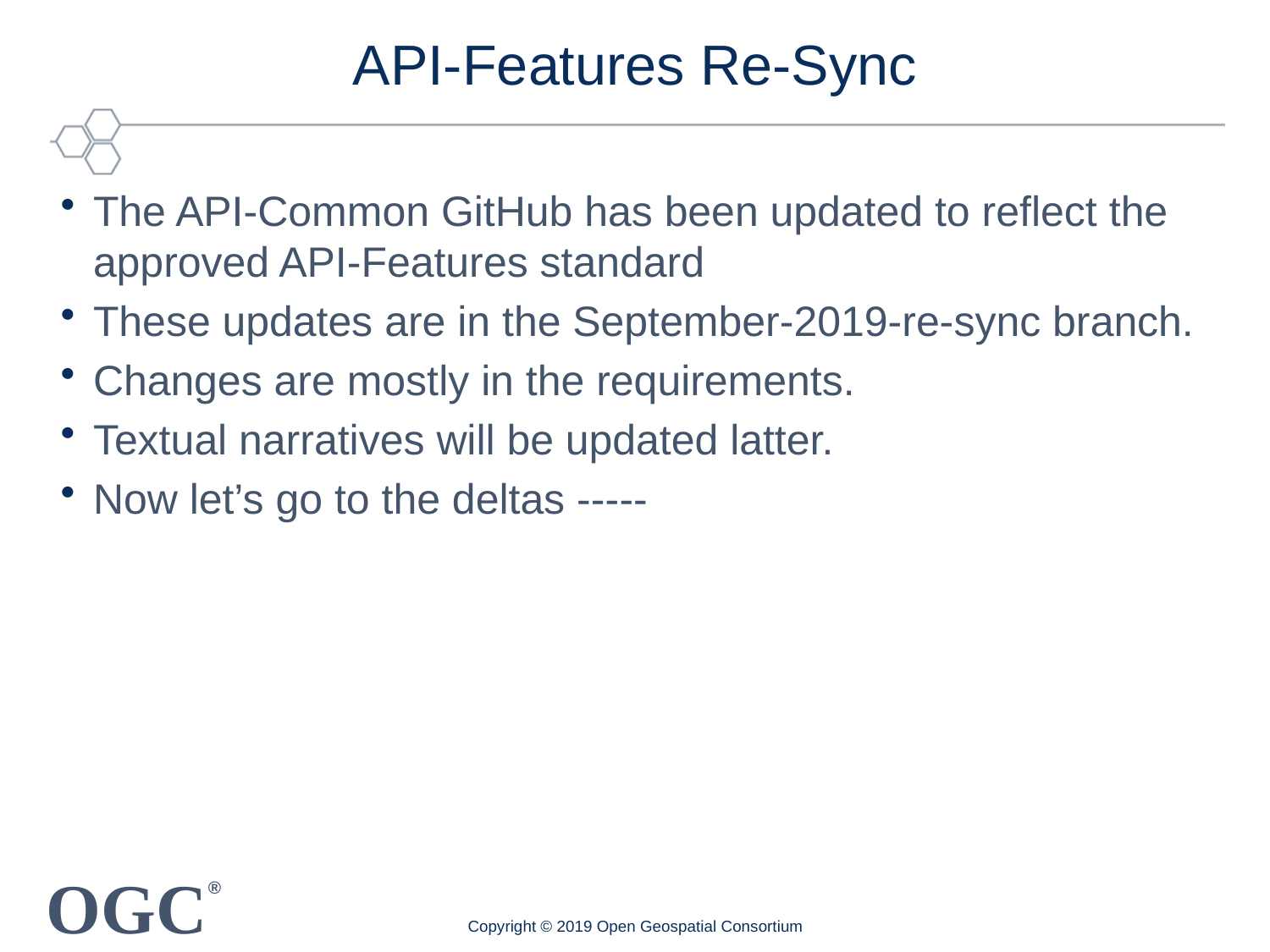

# API-Features Re-Sync
The API-Common GitHub has been updated to reflect the approved API-Features standard
These updates are in the September-2019-re-sync branch.
Changes are mostly in the requirements.
Textual narratives will be updated latter.
Now let’s go to the deltas -----
Copyright © 2019 Open Geospatial Consortium